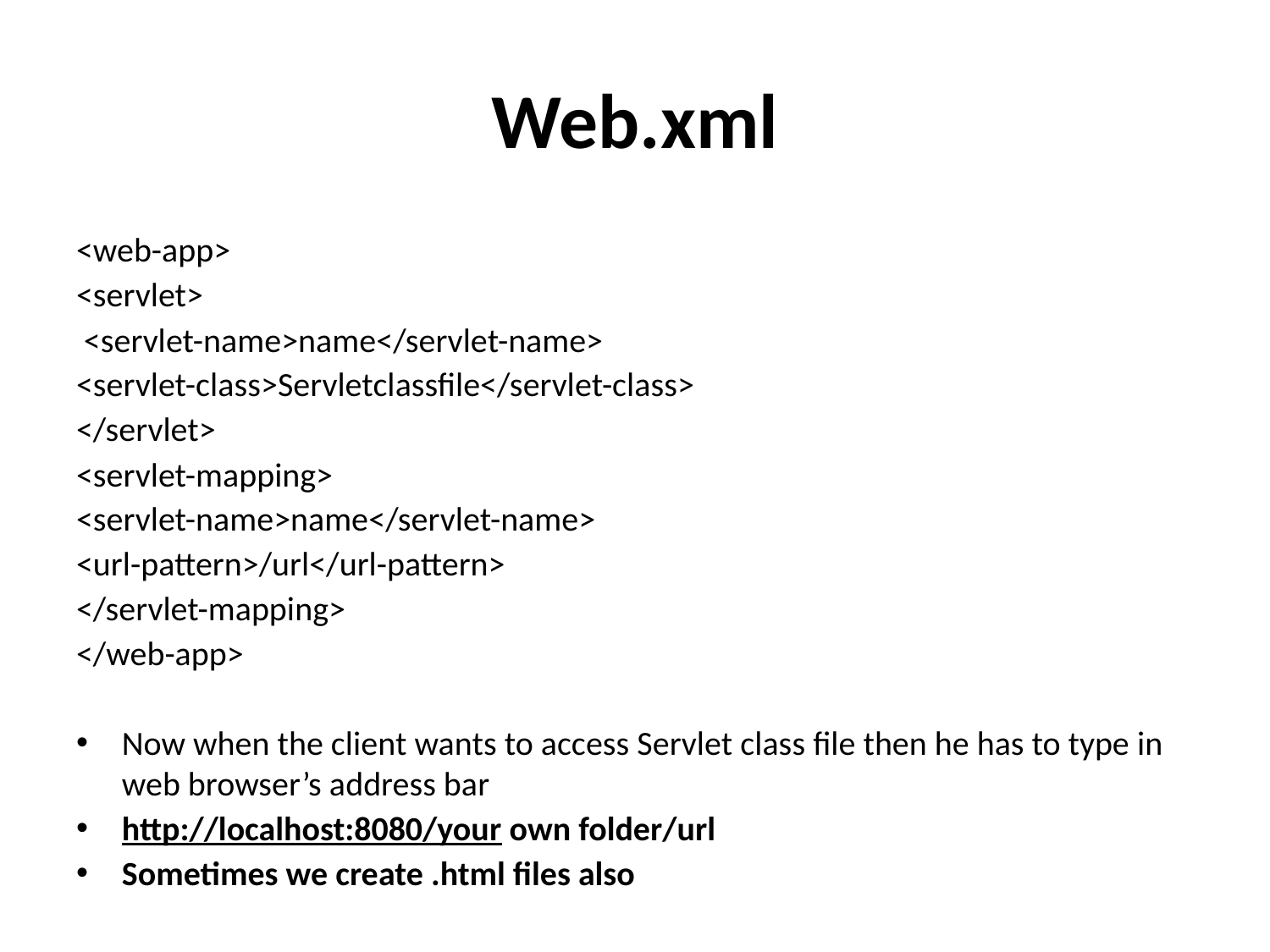

# Web.xml
<web-app>
<servlet>
 <servlet-name>name</servlet-name>
<servlet-class>Servletclassfile</servlet-class>
</servlet>
<servlet-mapping>
<servlet-name>name</servlet-name>
<url-pattern>/url</url-pattern>
</servlet-mapping>
</web-app>

Now when the client wants to access Servlet class file then he has to type in web browser’s address bar
http://localhost:8080/your own folder/url
Sometimes we create .html files also